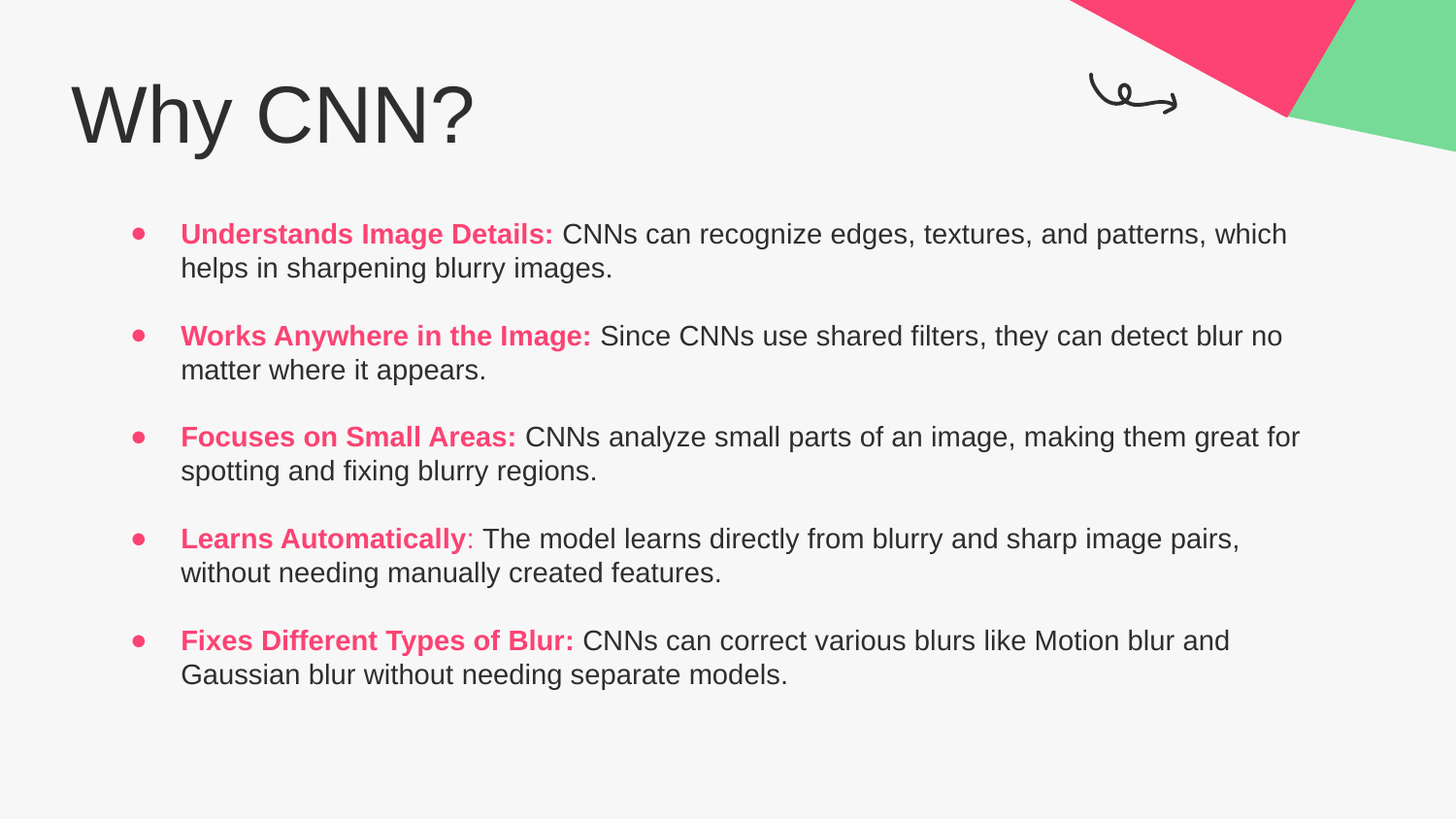

# Why CNN?

Understands Image Details: CNNs can recognize edges, textures, and patterns, which helps in sharpening blurry images.

Works Anywhere in the Image: Since CNNs use shared filters, they can detect blur no matter where it appears.

Focuses on Small Areas: CNNs analyze small parts of an image, making them great for spotting and fixing blurry regions.

Learns Automatically: The model learns directly from blurry and sharp image pairs, without needing manually created features.

Fixes Different Types of Blur: CNNs can correct various blurs like Motion blur and Gaussian blur without needing separate models.